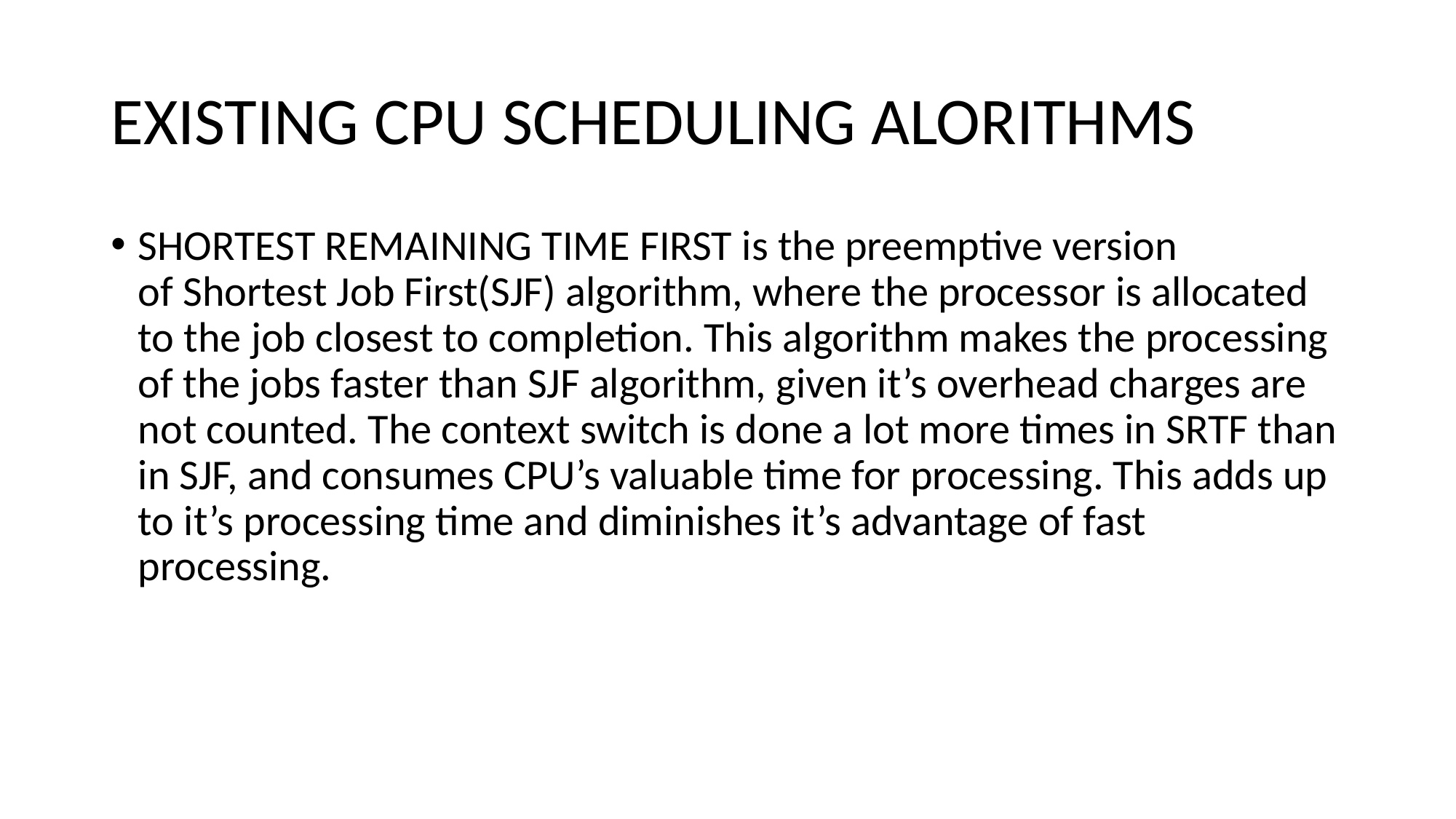

# EXISTING CPU SCHEDULING ALORITHMS
SHORTEST REMAINING TIME FIRST is the preemptive version of Shortest Job First(SJF) algorithm, where the processor is allocated to the job closest to completion. This algorithm makes the processing of the jobs faster than SJF algorithm, given it’s overhead charges are not counted. The context switch is done a lot more times in SRTF than in SJF, and consumes CPU’s valuable time for processing. This adds up to it’s processing time and diminishes it’s advantage of fast processing.